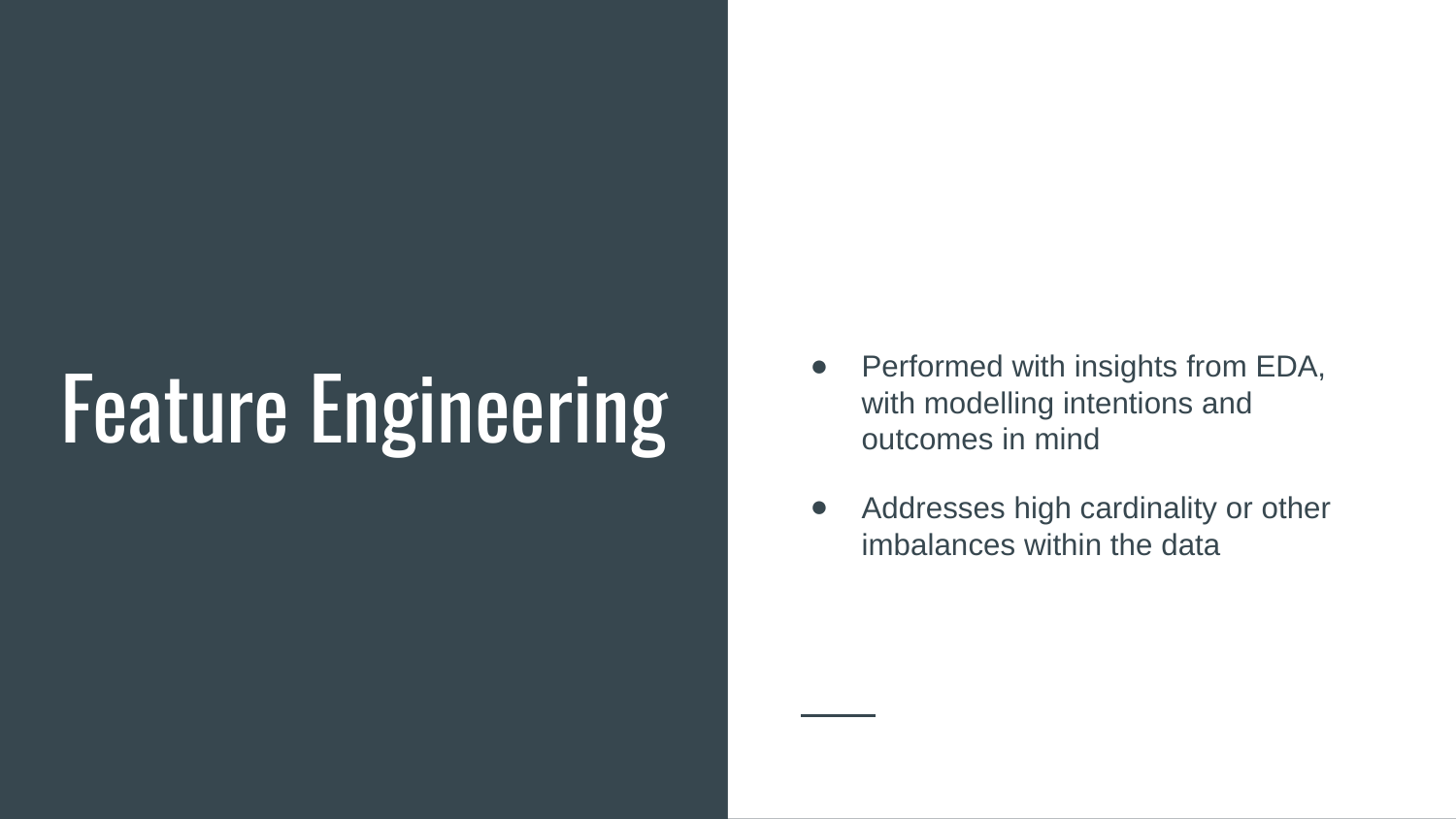

Performed with insights from EDA, with modelling intentions and outcomes in mind
Addresses high cardinality or other imbalances within the data
# Feature Engineering